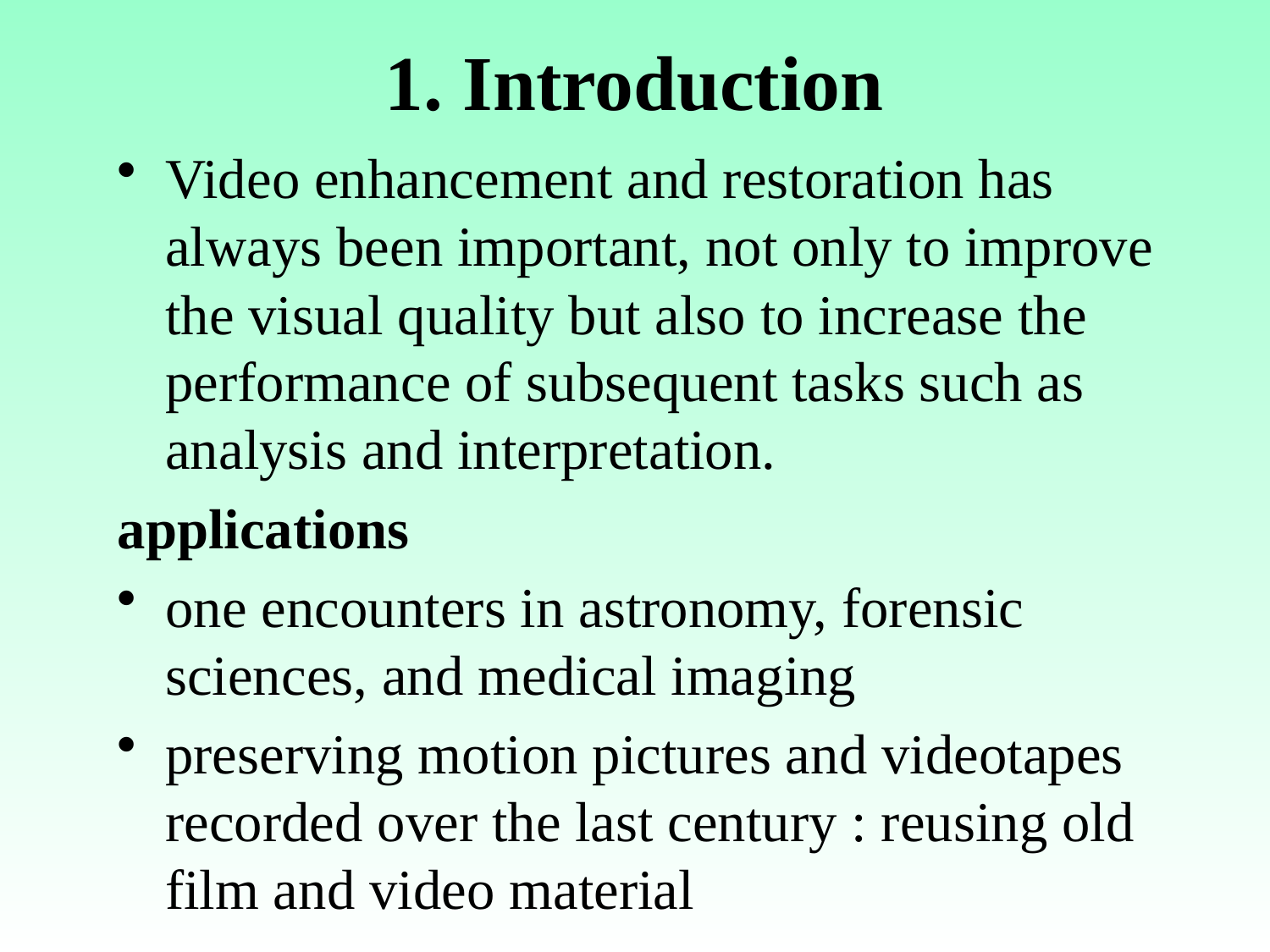

# 1. Introduction
Video enhancement and restoration has always been important, not only to improve the visual quality but also to increase the performance of subsequent tasks such as analysis and interpretation.
applications
one encounters in astronomy, forensic sciences, and medical imaging
preserving motion pictures and videotapes recorded over the last century : reusing old film and video material